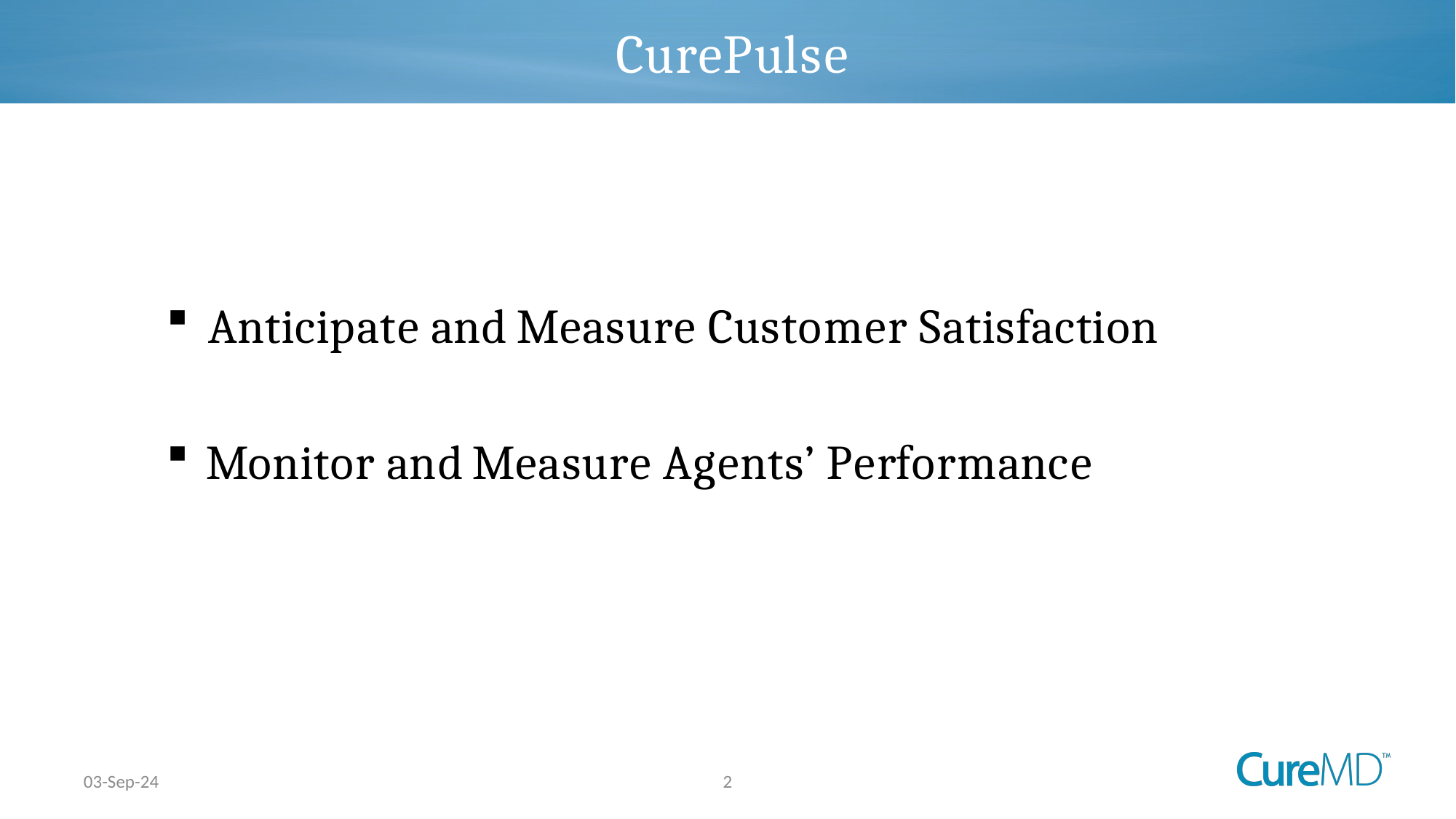

# CurePulse

Anticipate and Measure Customer Satisfaction

Monitor and Measure Agents’ Performance

2
03-Sep-24